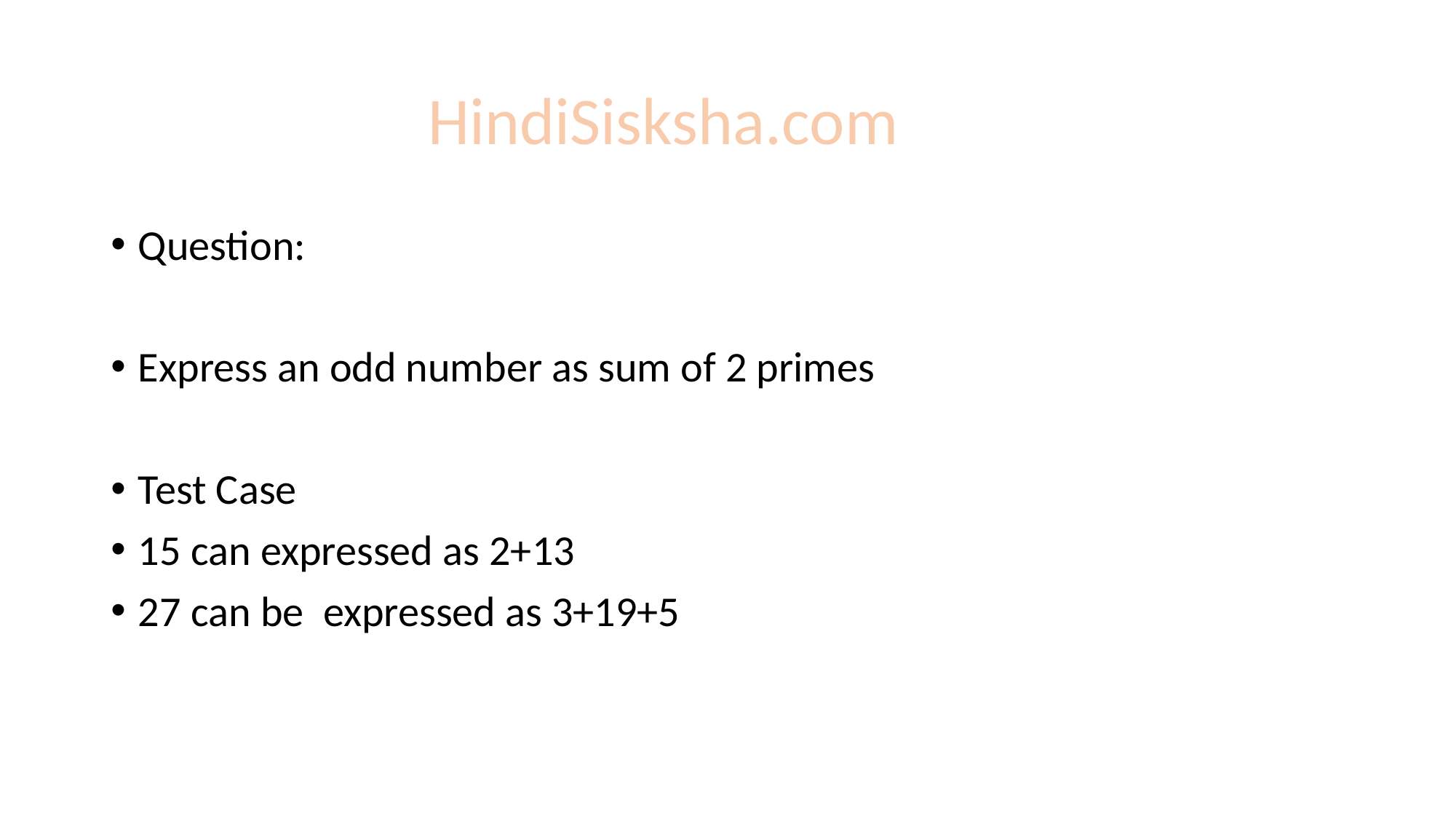

# HindiSisksha.com
Question:

Express an odd number as sum of 2 primes

Test Case
15 can expressed as 2+13
27 can be  expressed as 3+19+5